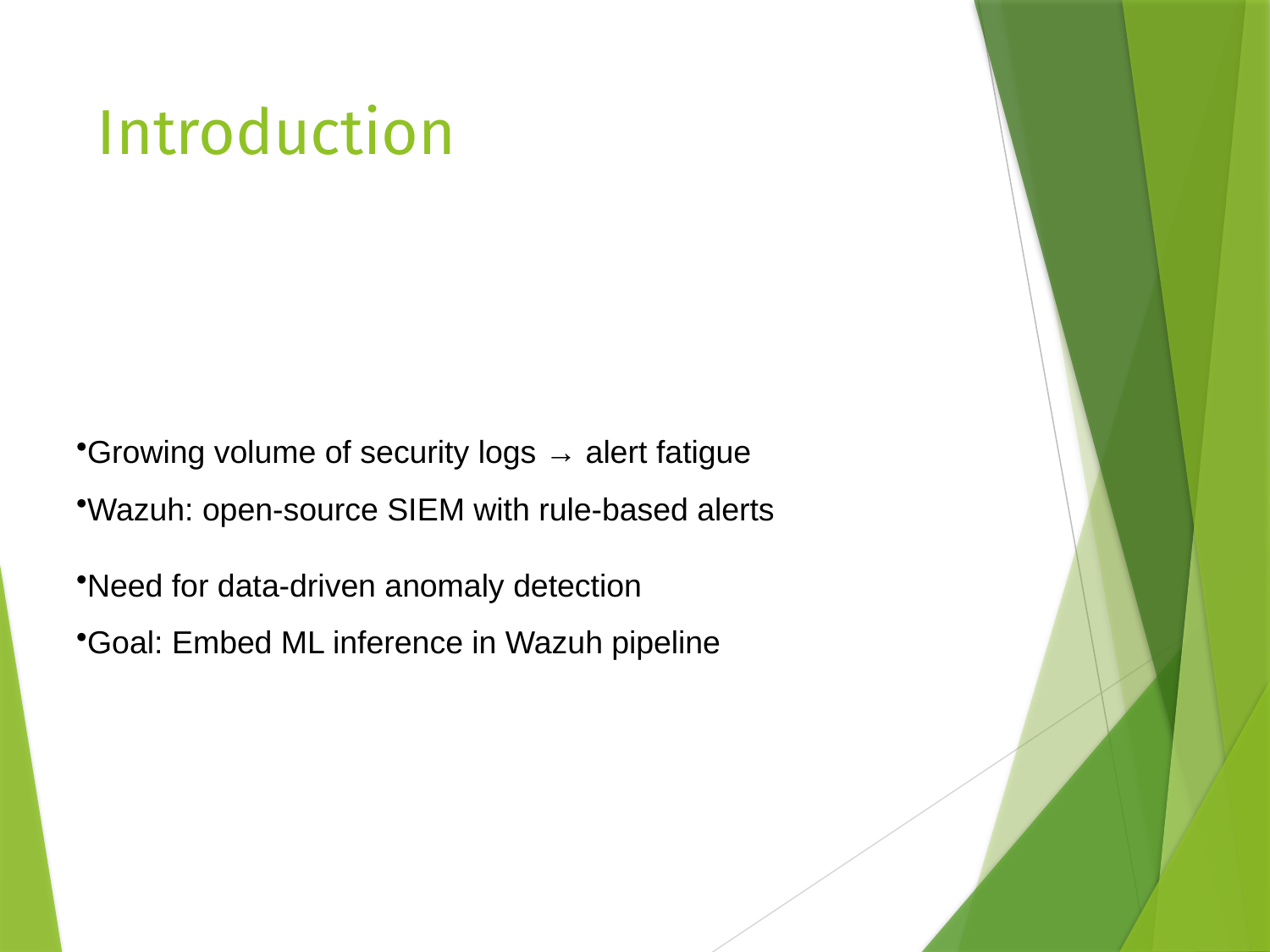

# Introduction
Growing volume of security logs → alert fatigue
Wazuh: open‑source SIEM with rule‑based alerts
Need for data‑driven anomaly detection
Goal: Embed ML inference in Wazuh pipeline